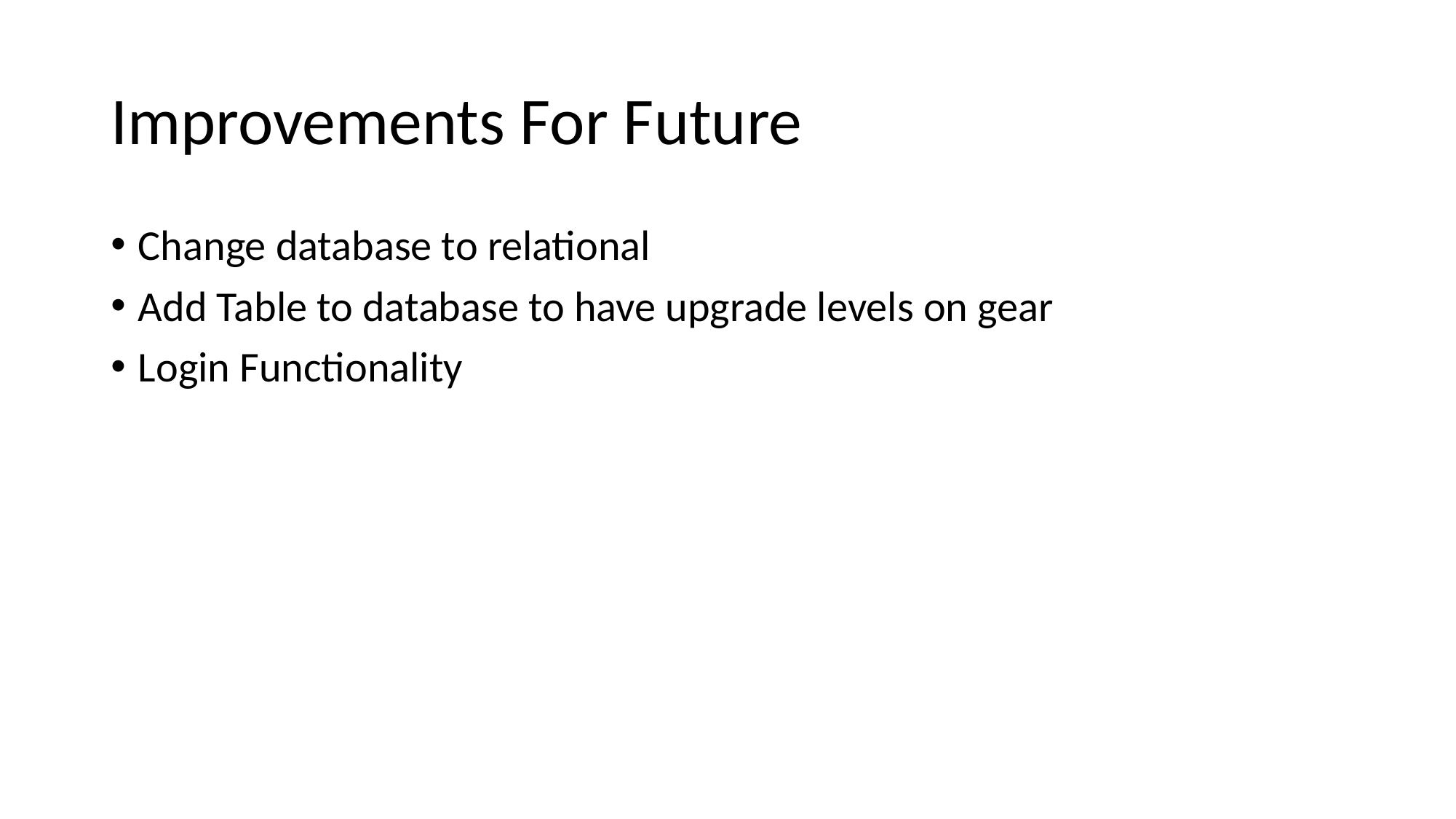

# Improvements For Future
Change database to relational
Add Table to database to have upgrade levels on gear
Login Functionality